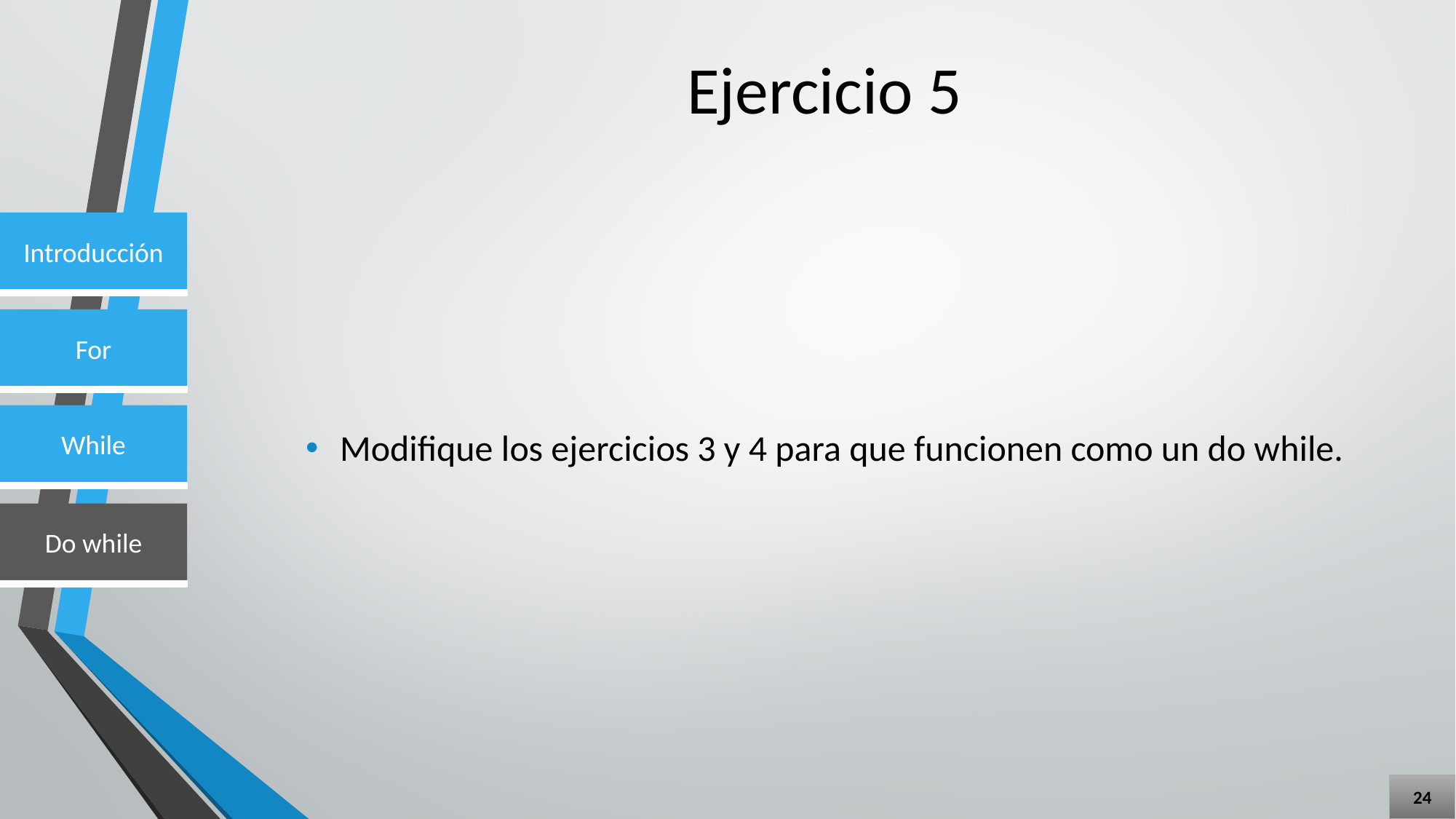

# Ejercicio 5
Modifique los ejercicios 3 y 4 para que funcionen como un do while.
24